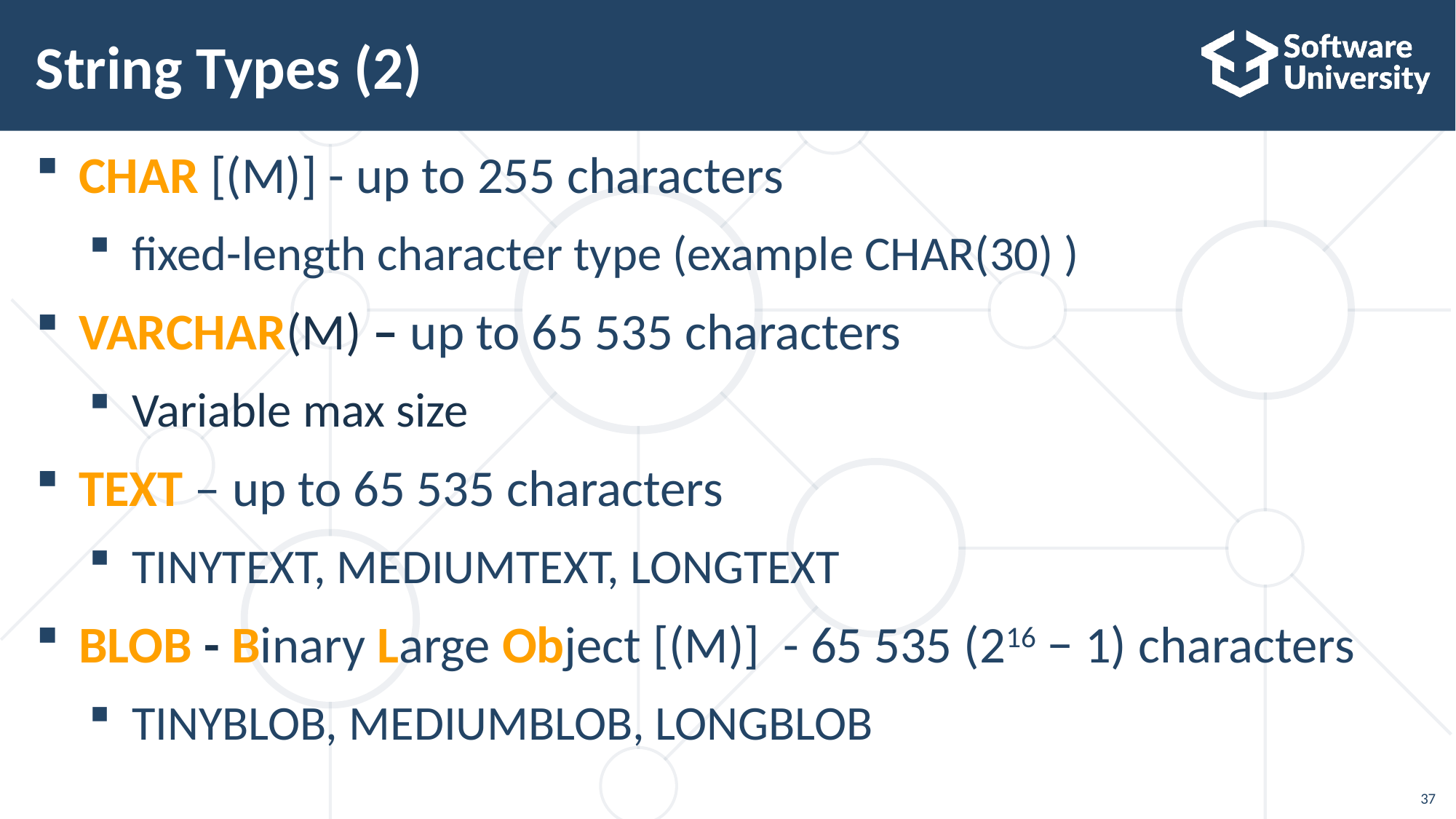

# String Types (2)
CHAR [(M)] - up to 255 characters
fixed-length character type (example CHAR(30) )
VARCHAR(M) – up to 65 535 characters
Variable max size
TEXT – up to 65 535 characters
TINYTEXT, MEDIUMTEXT, LONGTEXT
BLOB - Binary Large Object [(M)]  - 65 535 (216 − 1) characters
TINYBLOB, MEDIUMBLOB, LONGBLOB

37